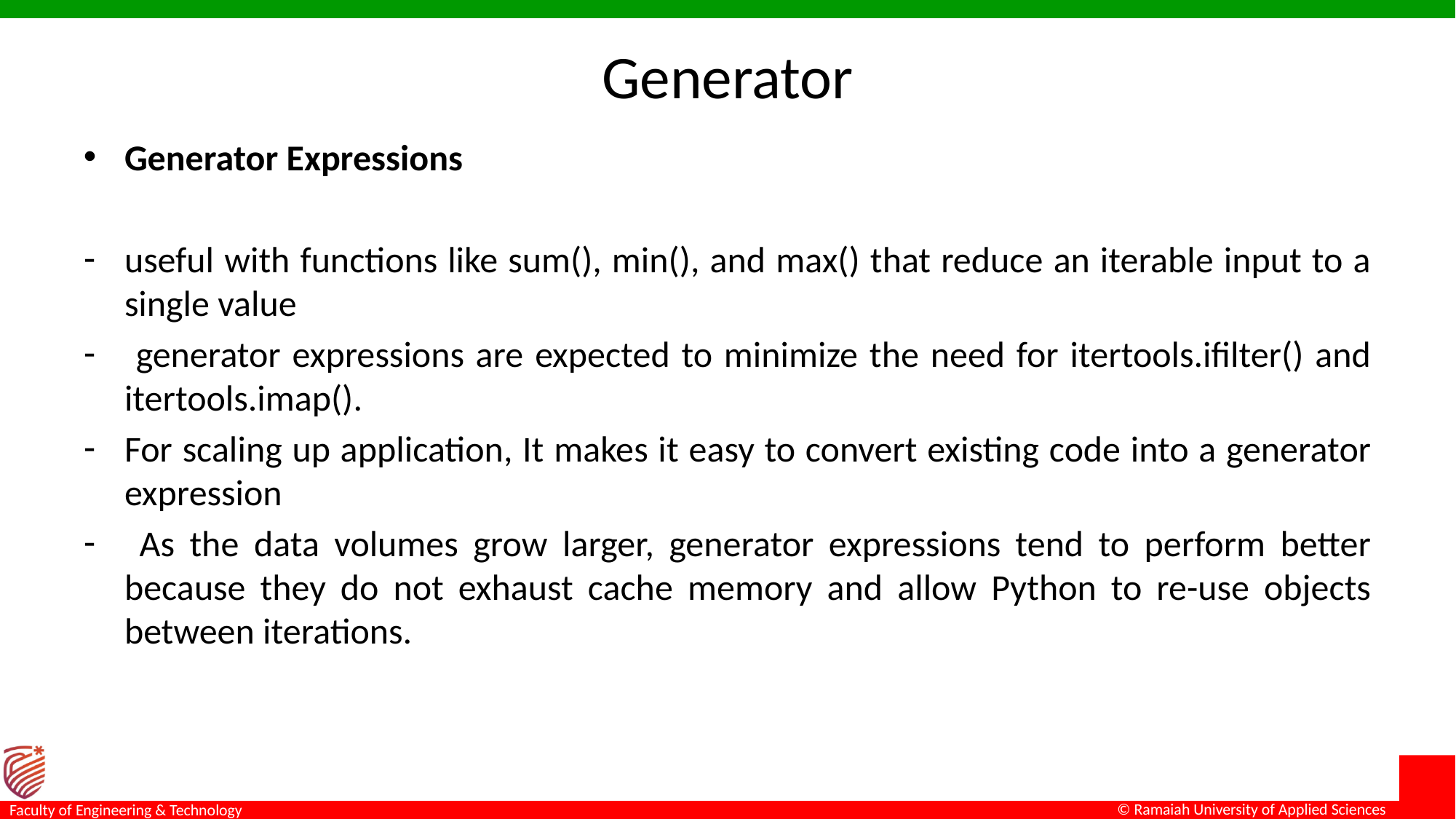

# Generator
Generator Expressions

useful with functions like sum(), min(), and max() that reduce an iterable input to a single value
 generator expressions are expected to minimize the need for itertools.ifilter() and itertools.imap().
For scaling up application, It makes it easy to convert existing code into a generator expression
 As the data volumes grow larger, generator expressions tend to perform better because they do not exhaust cache memory and allow Python to re-use objects between iterations.